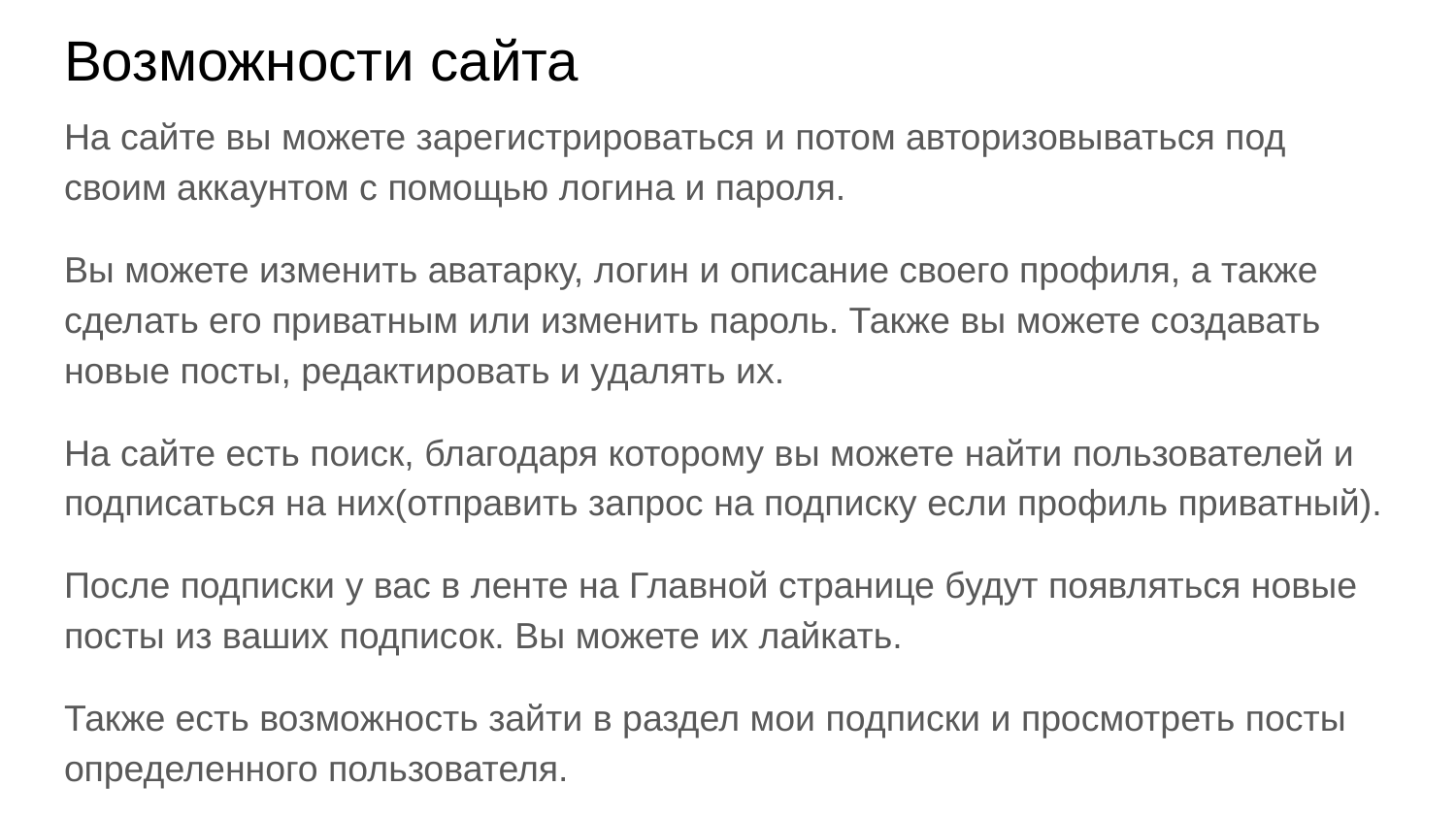

# Возможности сайта
На сайте вы можете зарегистрироваться и потом авторизовываться под своим аккаунтом с помощью логина и пароля.
Вы можете изменить аватарку, логин и описание своего профиля, а также сделать его приватным или изменить пароль. Также вы можете создавать новые посты, редактировать и удалять их.
На сайте есть поиск, благодаря которому вы можете найти пользователей и подписаться на них(отправить запрос на подписку если профиль приватный).
После подписки у вас в ленте на Главной странице будут появляться новые посты из ваших подписок. Вы можете их лайкать.
Также есть возможность зайти в раздел мои подписки и просмотреть посты определенного пользователя.